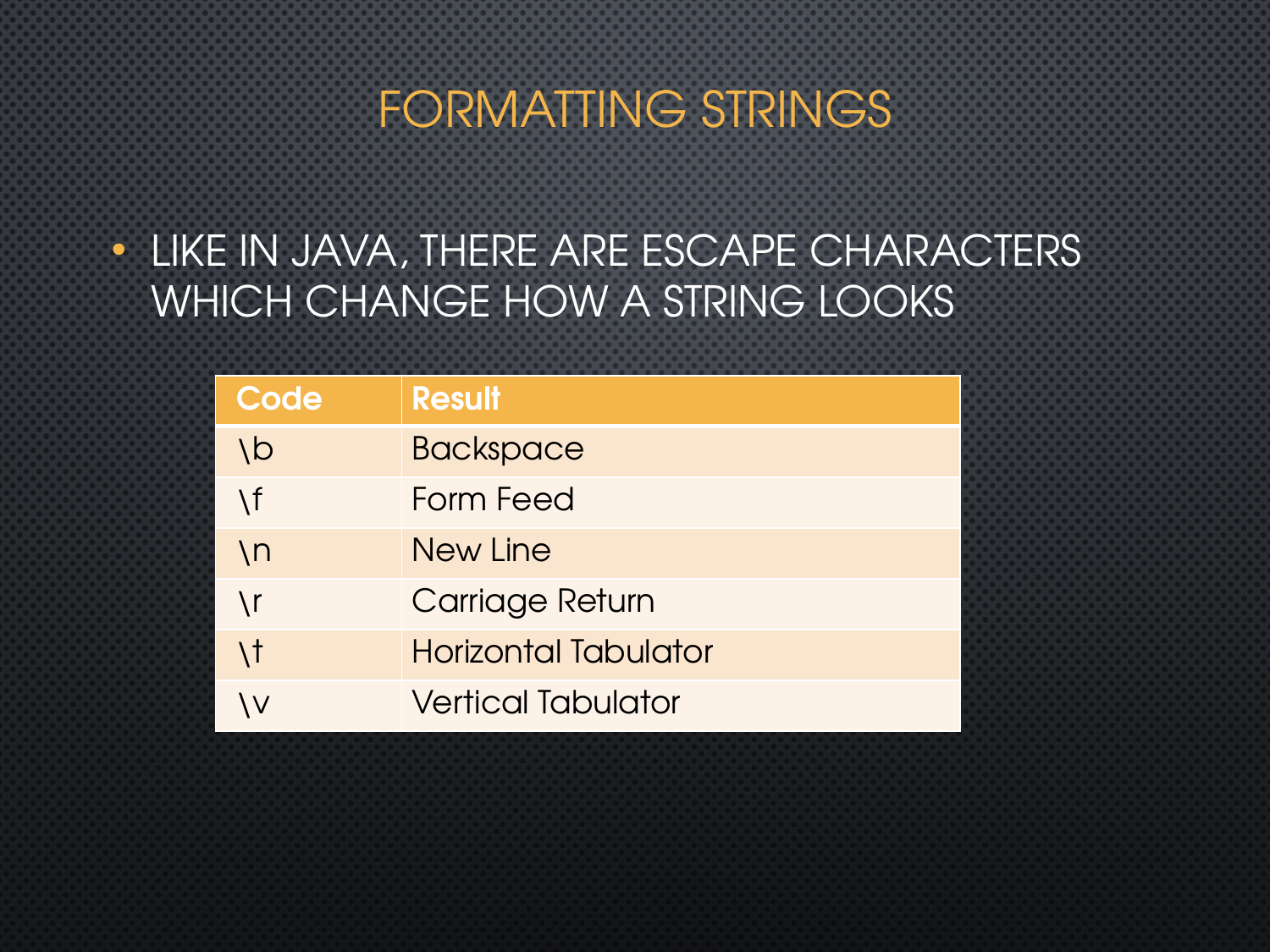

# Formatting strings
Like in java, there are escape characters which change how a string looks

| Code | Result |
| --- | --- |
| \b | Backspace |
| \f | Form Feed |
| \n | New Line |
| \r | Carriage Return |
| \t | Horizontal Tabulator |
| \v | Vertical Tabulator |